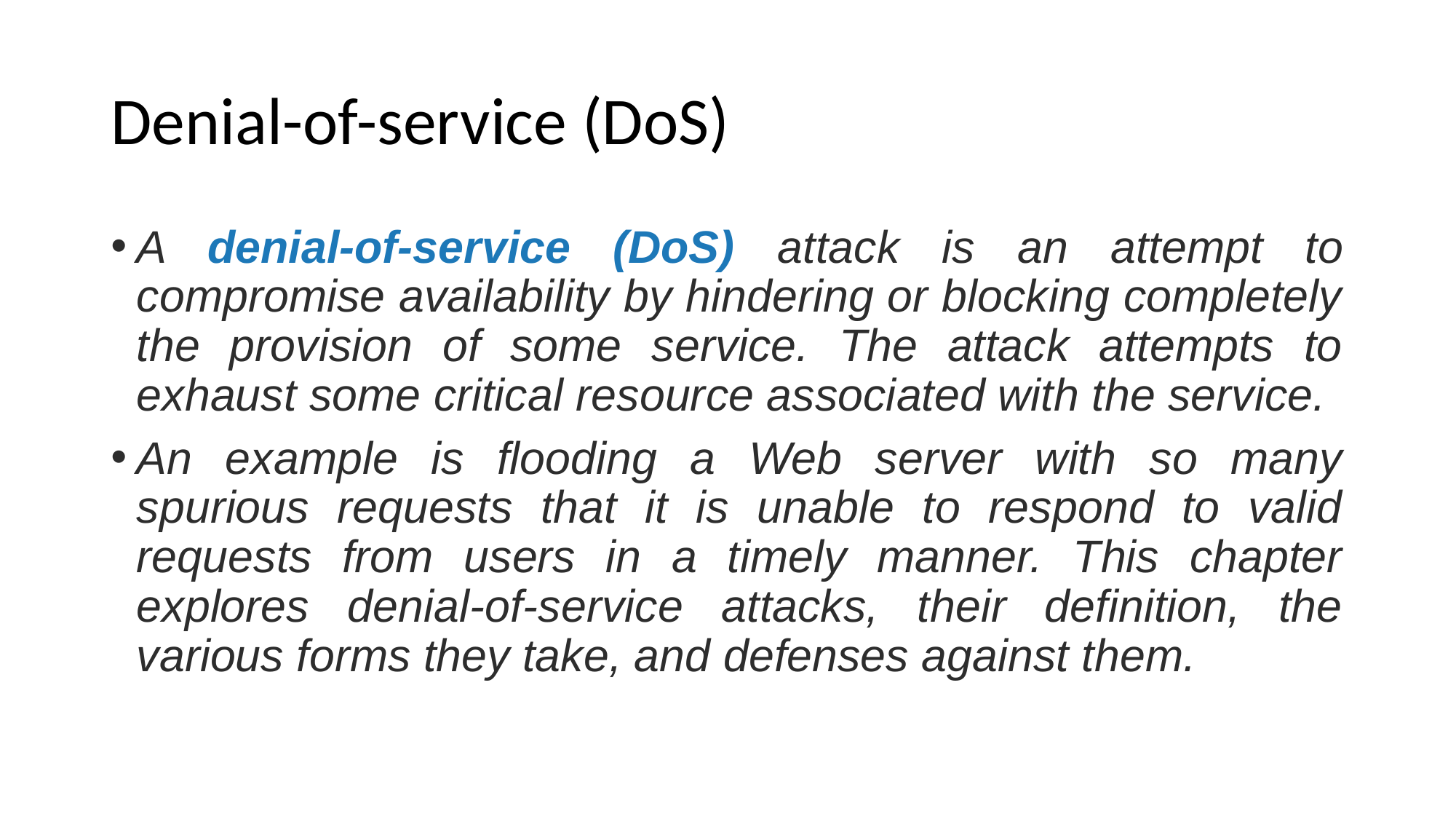

# Denial-of-service (DoS)
A denial-of-service (DoS) attack is an attempt to compromise availability by hindering or blocking completely the provision of some service. The attack attempts to exhaust some critical resource associated with the service.
An example is flooding a Web server with so many spurious requests that it is unable to respond to valid requests from users in a timely manner. This chapter explores denial-of-service attacks, their definition, the various forms they take, and defenses against them.